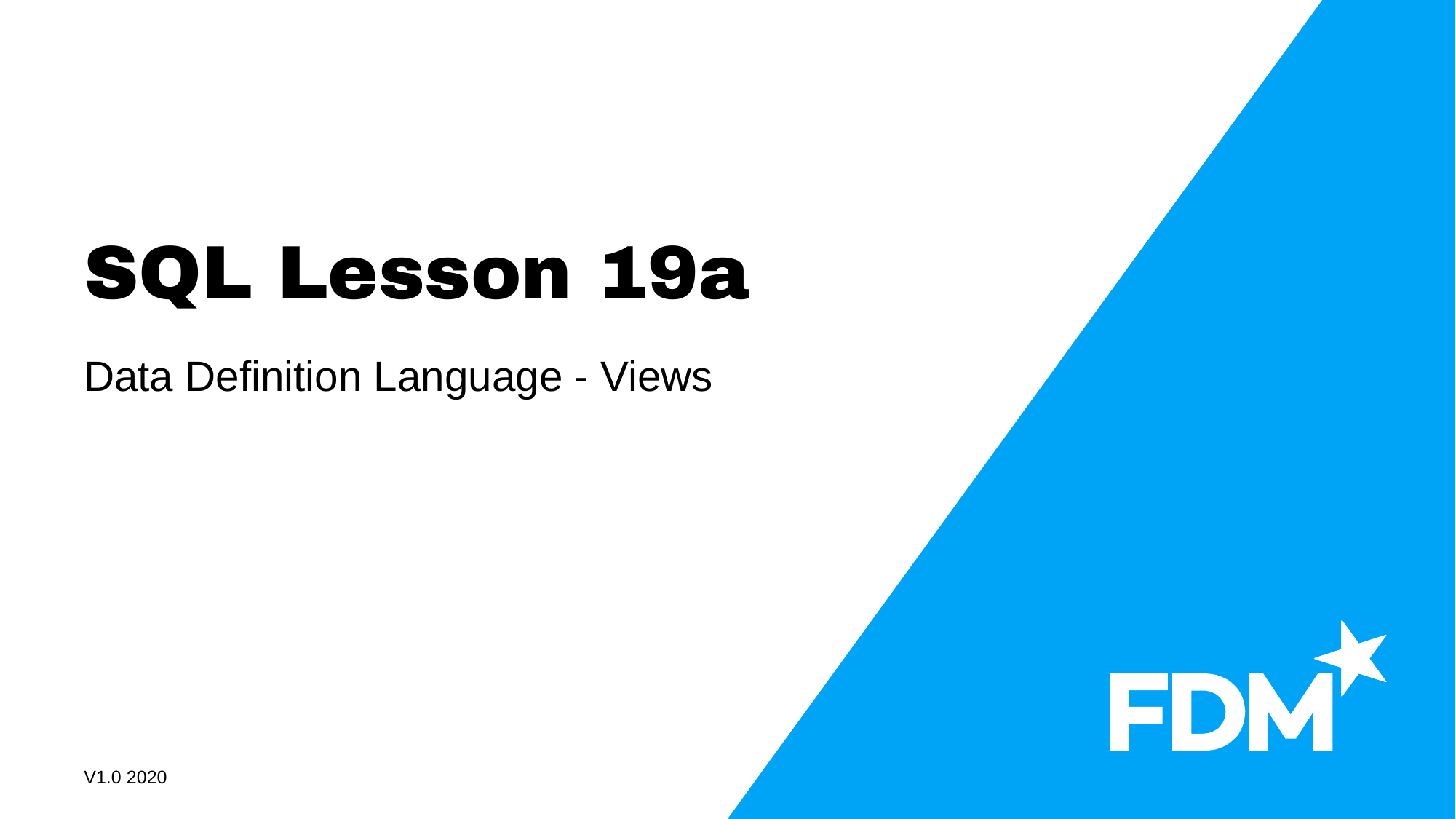

# SQL Lesson 19a
Data Definition Language - Views

V1.0 2020